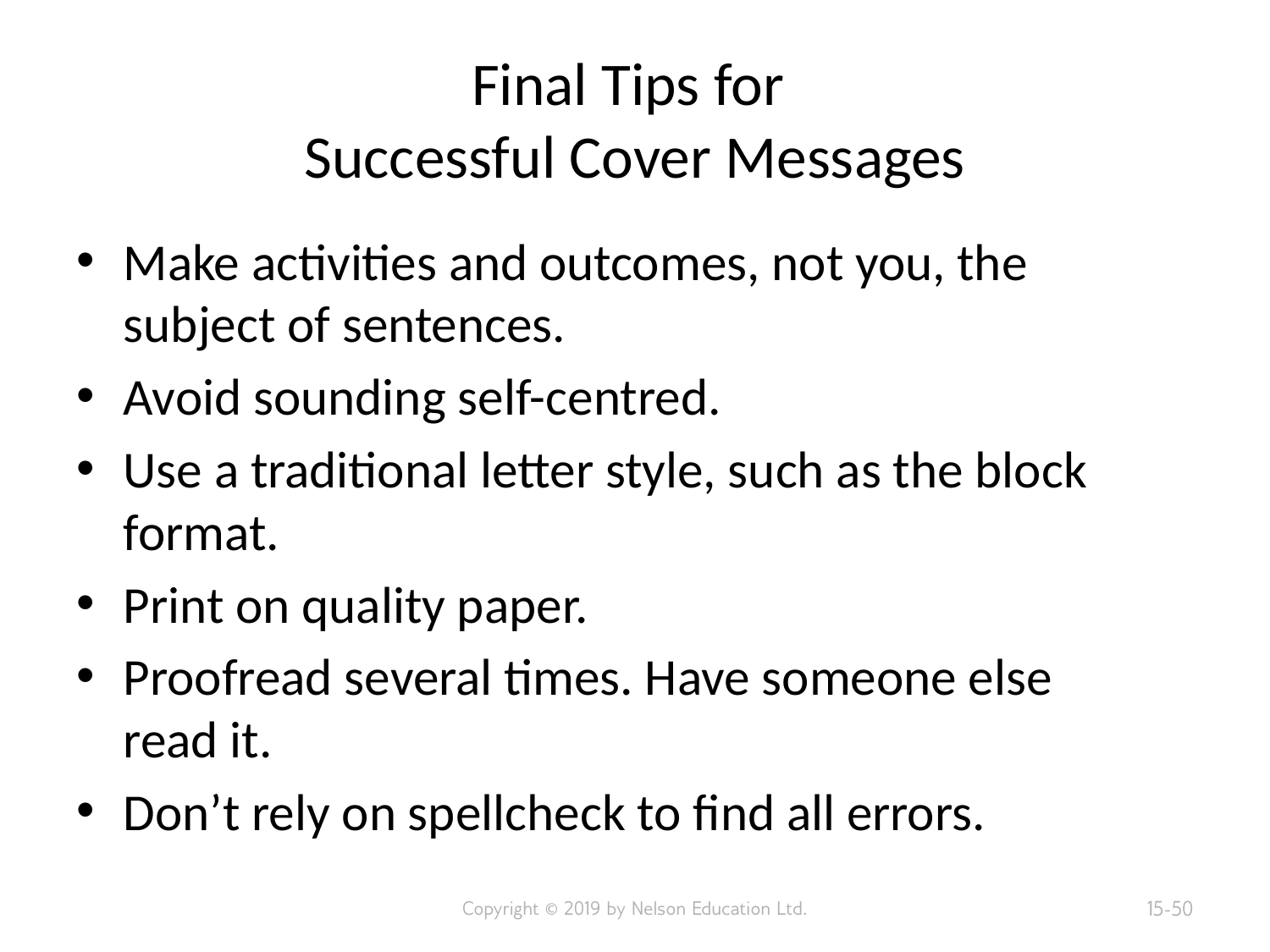

# Final Tips for Successful Cover Messages
Make activities and outcomes, not you, the subject of sentences.
Avoid sounding self-centred.
Use a traditional letter style, such as the block format.
Print on quality paper.
Proofread several times. Have someone else read it.
Don’t rely on spellcheck to find all errors.
Copyright © 2019 by Nelson Education Ltd.
15-50